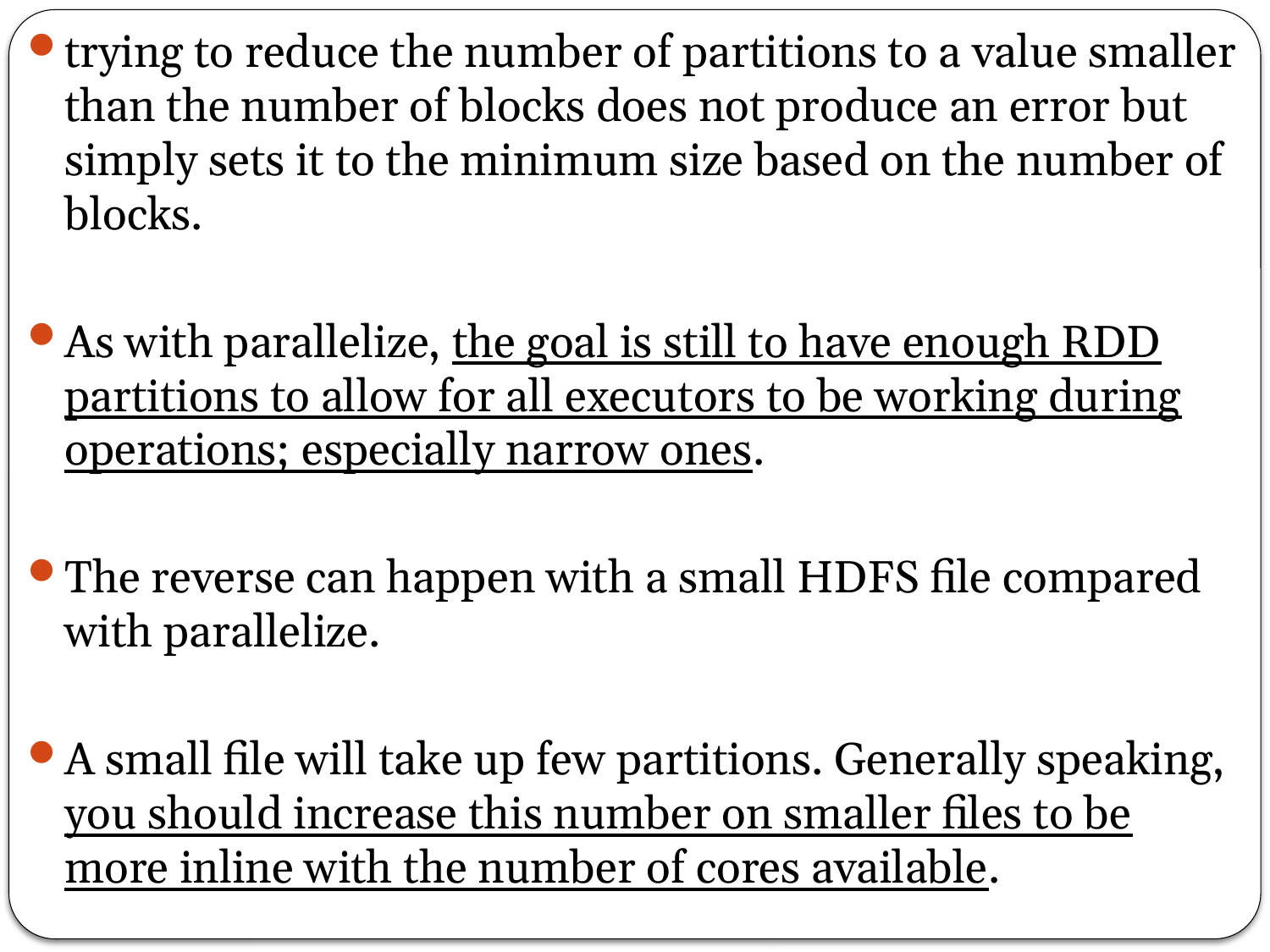

trying to reduce the number of partitions to a value smaller than the number of blocks does not produce an error but simply sets it to the minimum size based on the number of blocks.

As with parallelize, the goal is still to have enough RDD partitions to allow for all executors to be working during operations; especially narrow ones.

The reverse can happen with a small HDFS file compared with parallelize.

A small file will take up few partitions. Generally speaking, you should increase this number on smaller files to be more inline with the number of cores available.